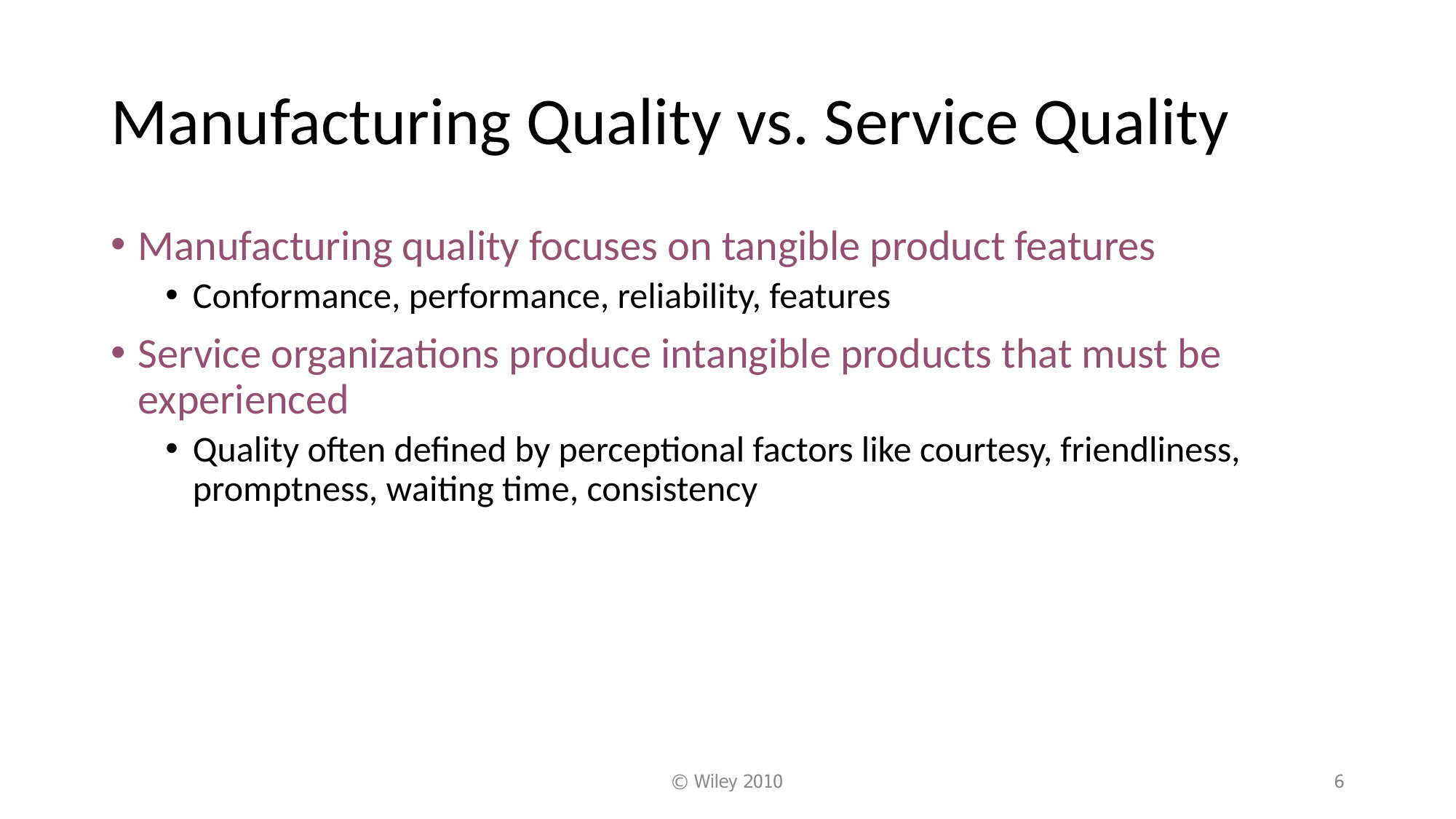

# Manufacturing Quality vs. Service Quality
Manufacturing quality focuses on tangible product features
Conformance, performance, reliability, features
Service organizations produce intangible products that must be experienced
Quality often defined by perceptional factors like courtesy, friendliness, promptness, waiting time, consistency
© Wiley 2010
6